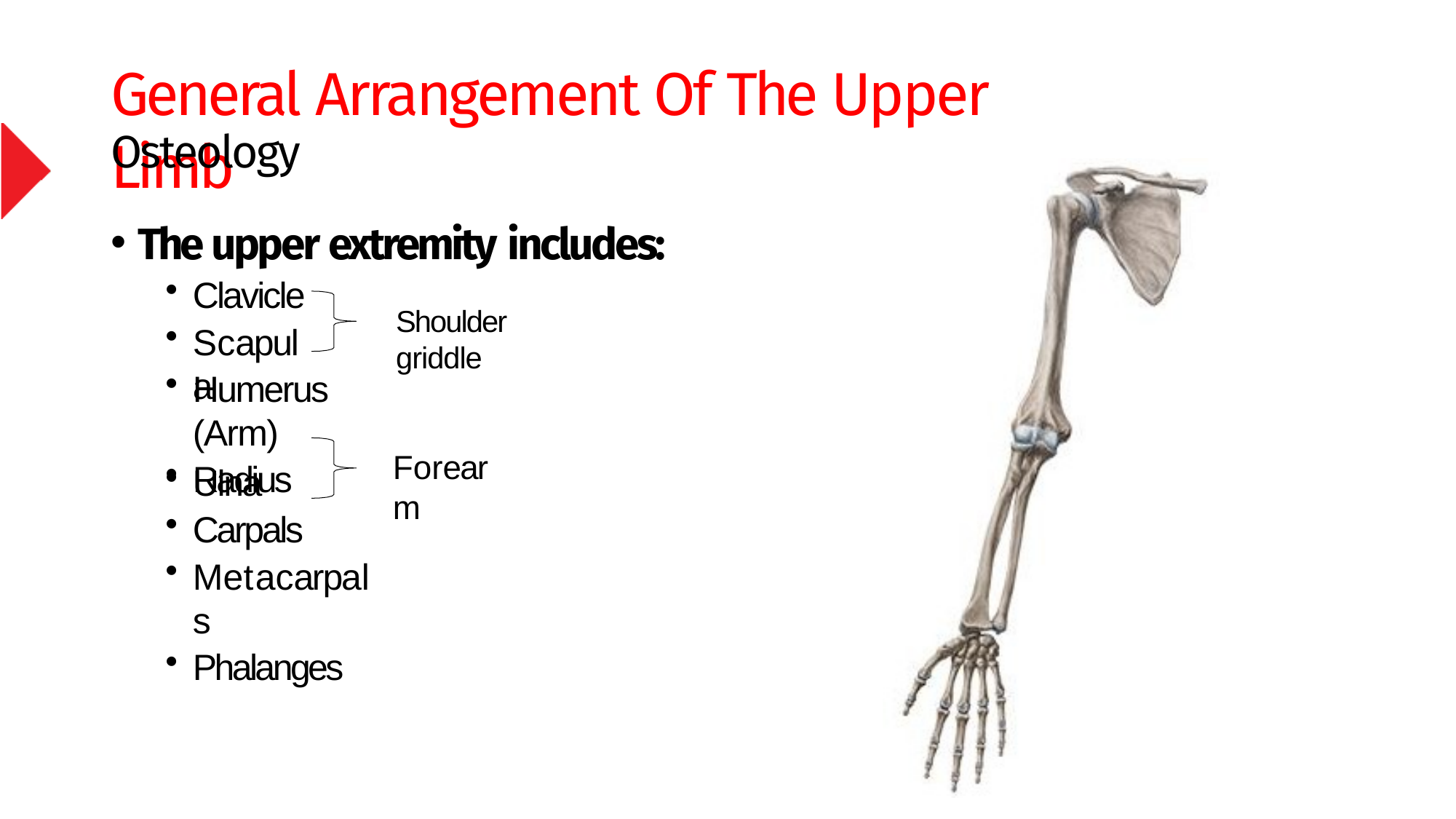

# General Arrangement Of The Upper Limb
Osteology
The upper extremity includes:
Clavicle

Shoulder griddle
Scapula
Humerus (Arm)
Radius

Forearm
Ulna
Carpals
Metacarpals
Phalanges